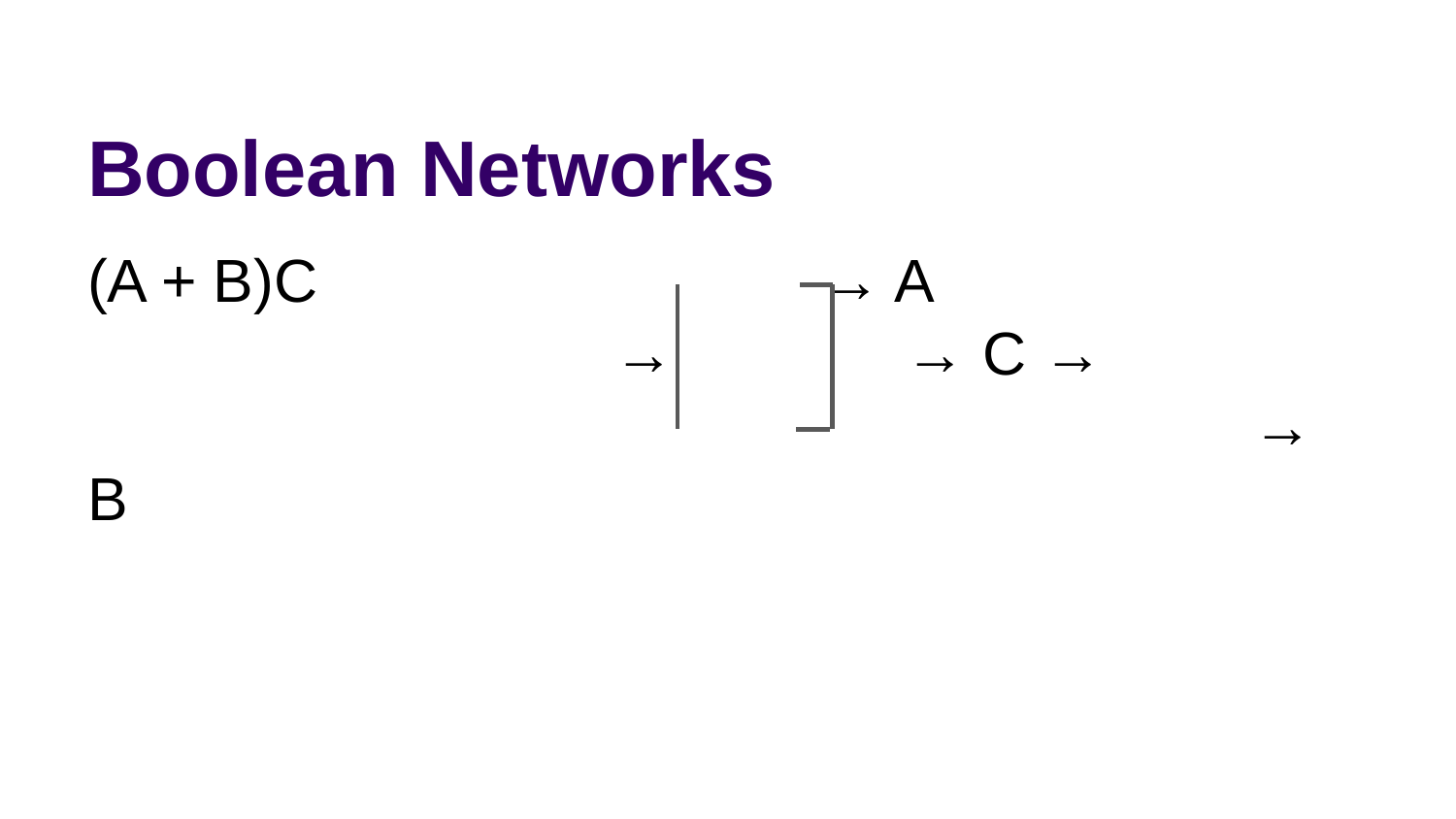

# Boolean Networks

(A + B)C 		 	         → A
 →		 → C →
								→ B